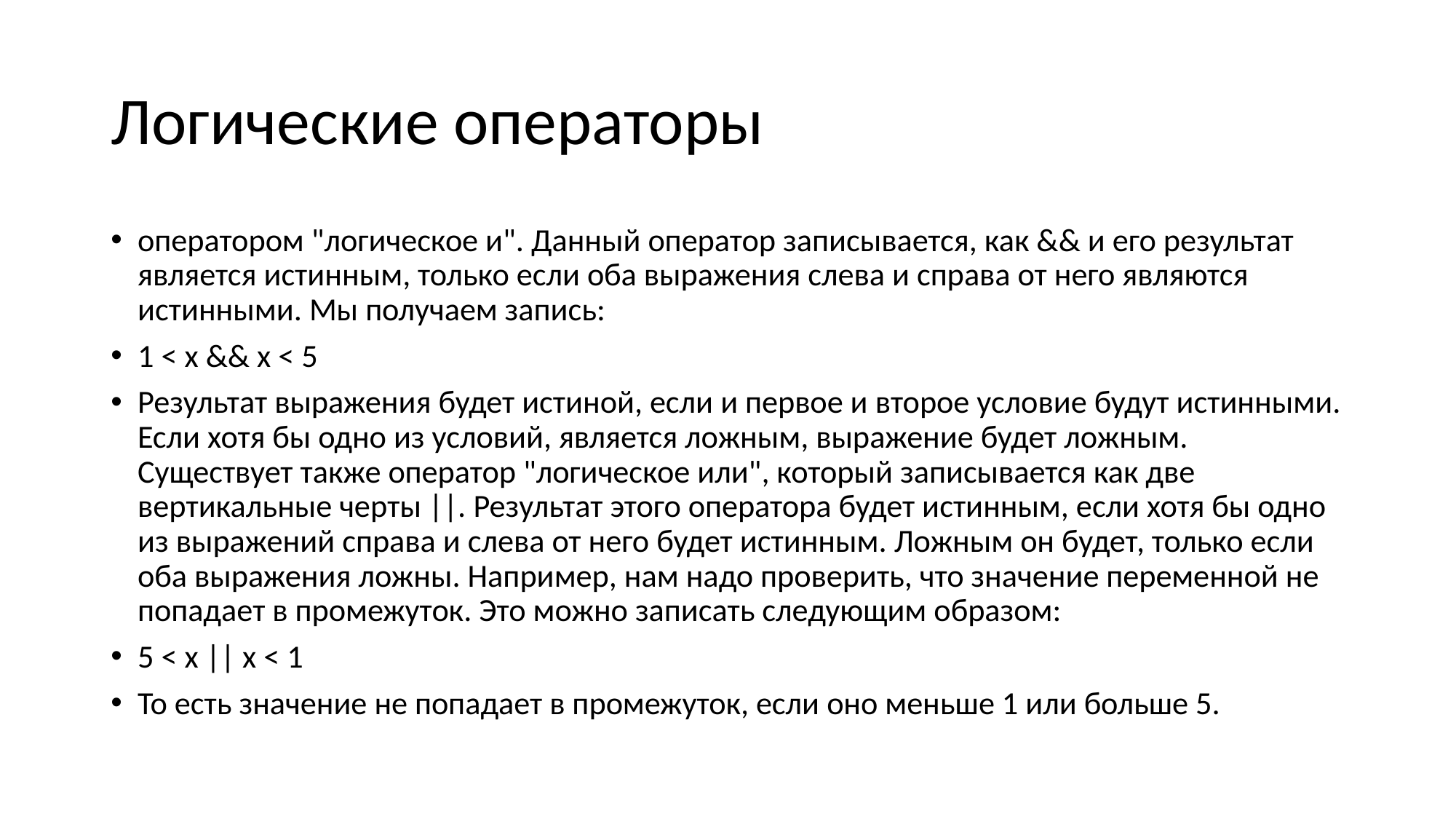

# Логические операторы
оператором "логическое и". Данный оператор записывается, как && и его результат является истинным, только если оба выражения слева и справа от него являются истинными. Мы получаем запись:
1 < x && x < 5
Результат выражения будет истиной, если и первое и второе условие будут истинными. Если хотя бы одно из условий, является ложным, выражение будет ложным.  Существует также оператор "логическое или", который записывается как две вертикальные черты ||. Результат этого оператора будет истинным, если хотя бы одно из выражений справа и слева от него будет истинным. Ложным он будет, только если оба выражения ложны. Например, нам надо проверить, что значение переменной не попадает в промежуток. Это можно записать следующим образом:
5 < x || x < 1
То есть значение не попадает в промежуток, если оно меньше 1 или больше 5.